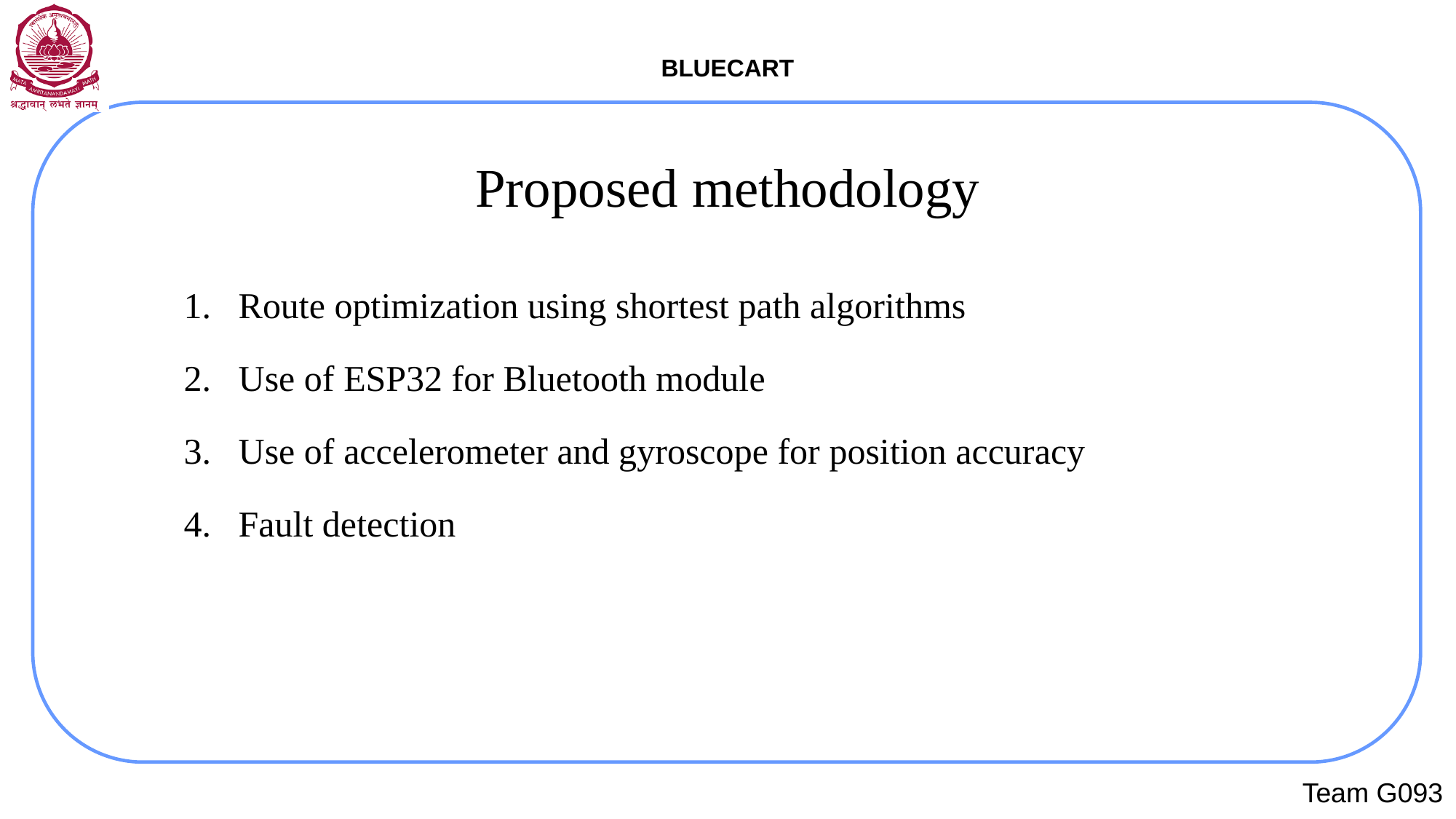

# Proposed methodology
Route optimization using shortest path algorithms
2.   Use of ESP32 for Bluetooth module
Use of accelerometer and gyroscope for position accuracy
Fault detection